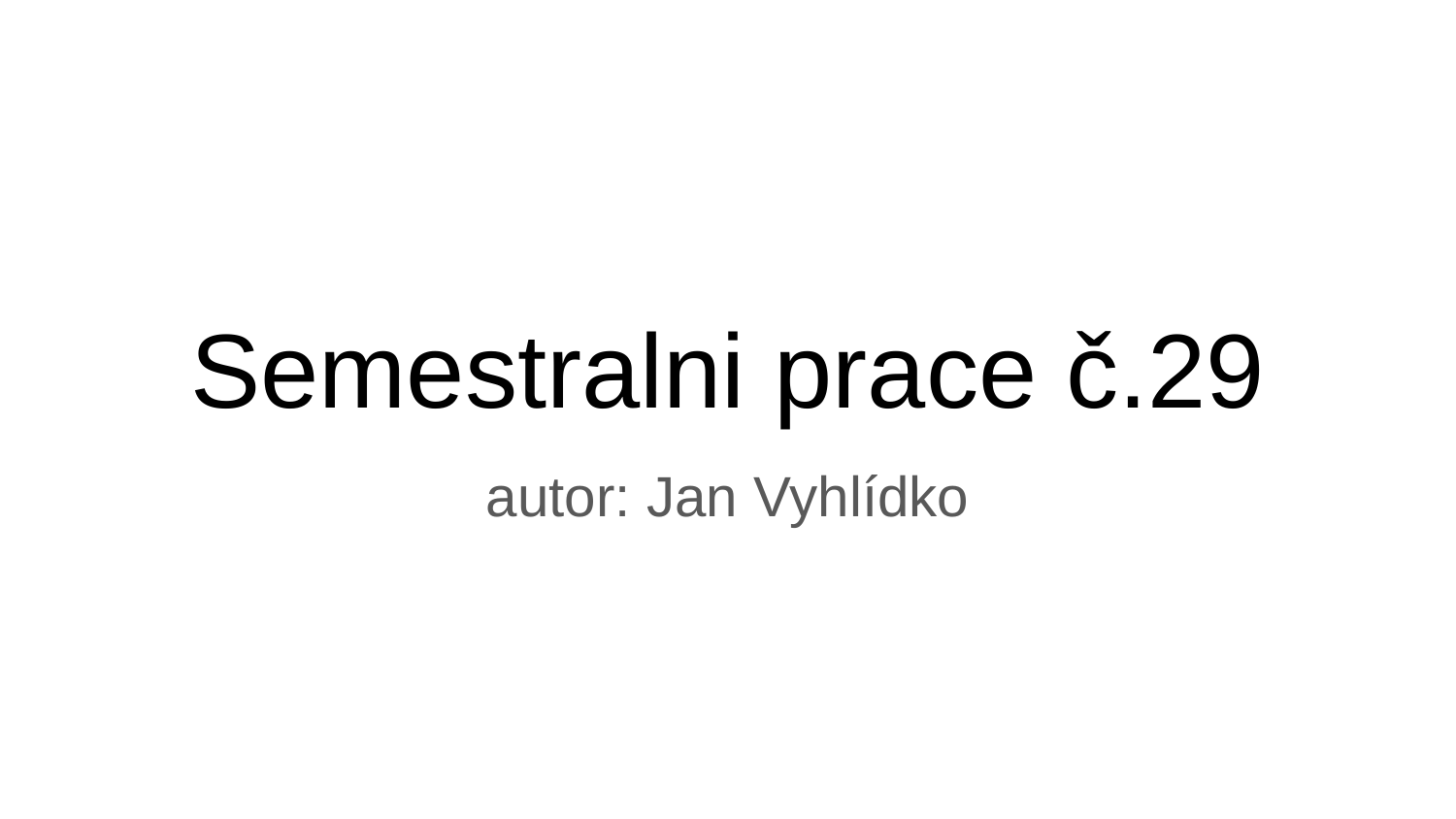

# Semestralni prace č.29
autor: Jan Vyhlídko